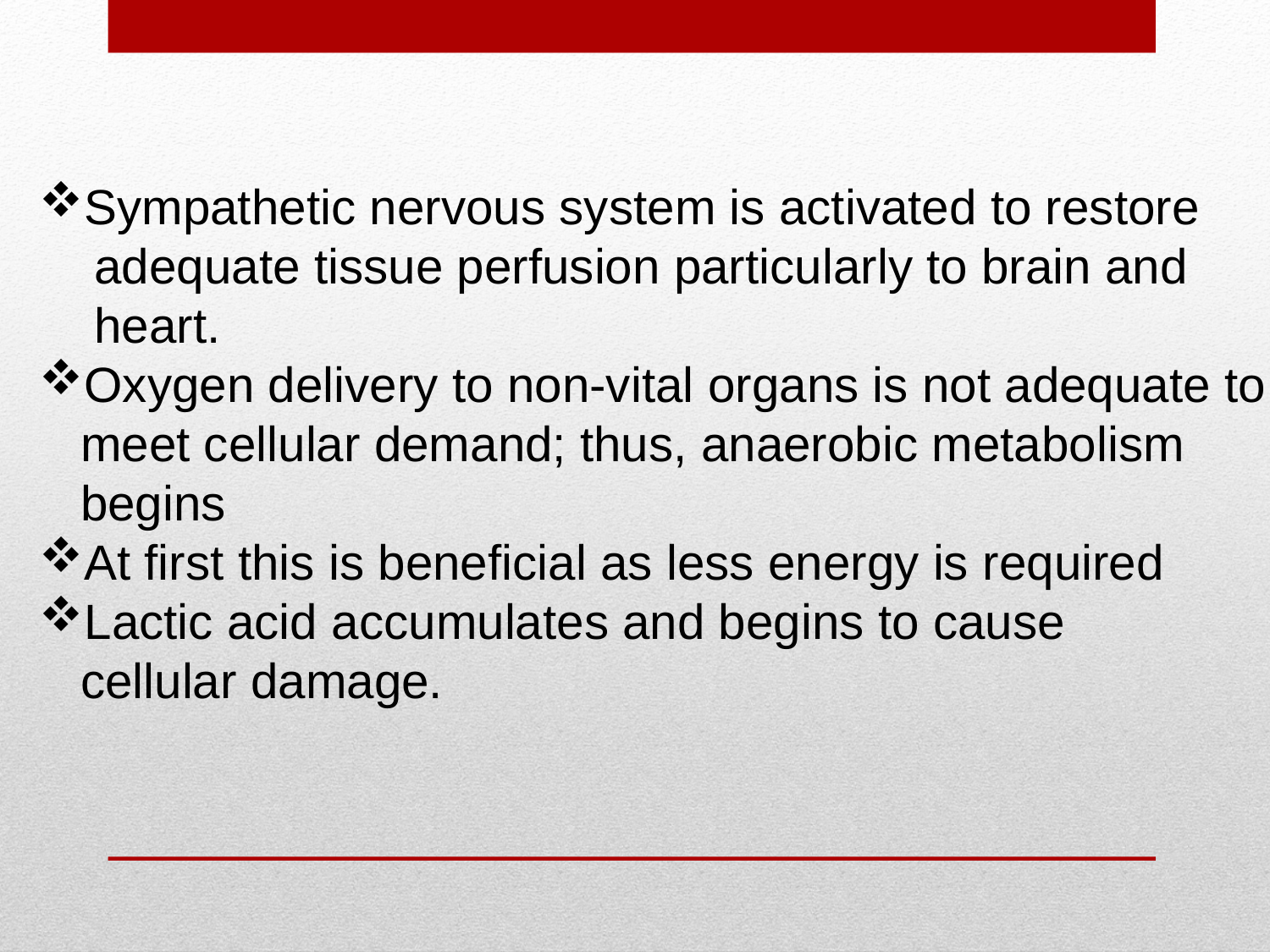

Sympathetic nervous system is activated to restore
    adequate tissue perfusion particularly to brain and
    heart.
Oxygen delivery to non-vital organs is not adequate to
   meet cellular demand; thus, anaerobic metabolism
   begins
At first this is beneficial as less energy is required
Lactic acid accumulates and begins to cause
   cellular damage.